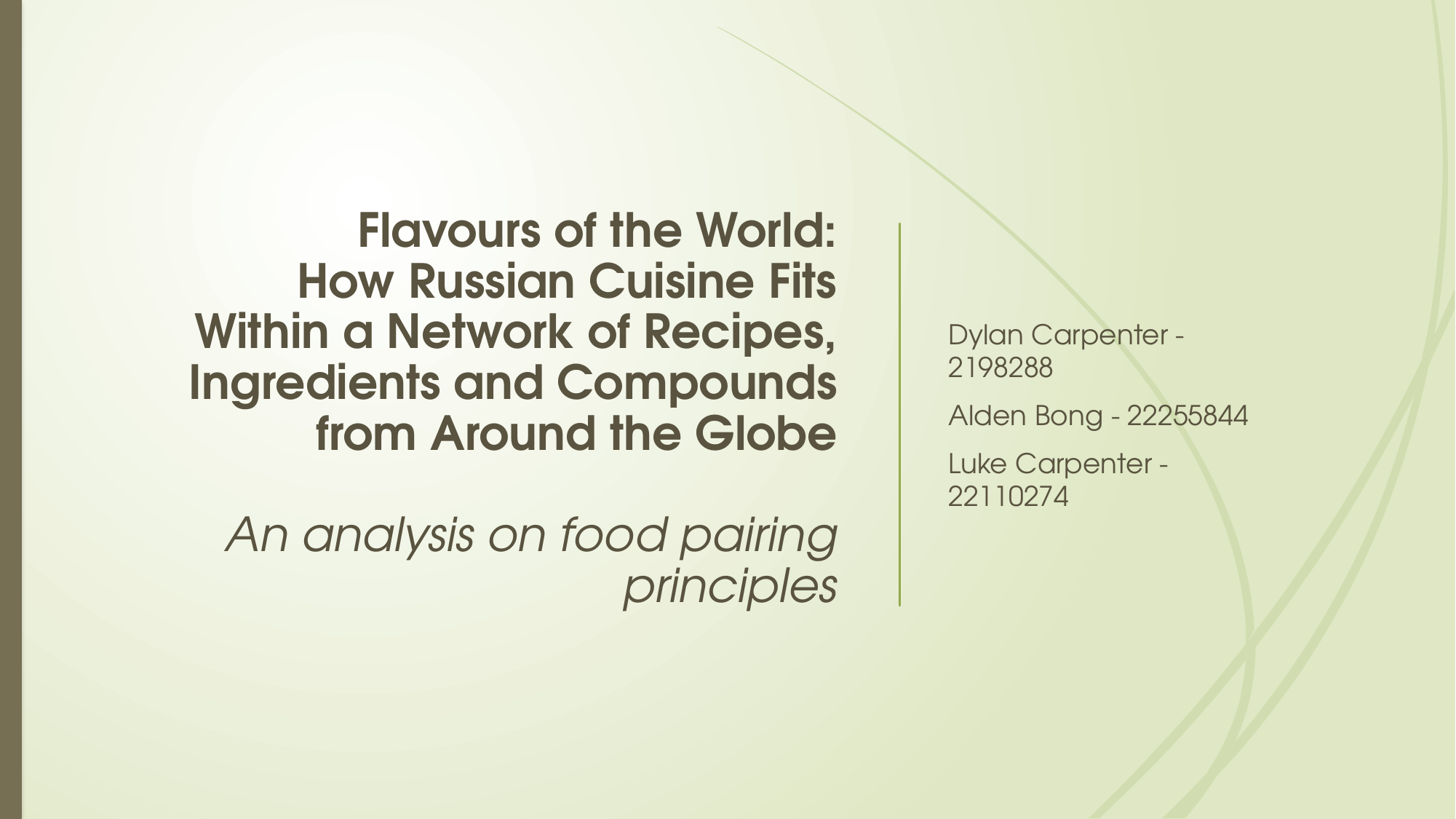

# Flavours of the World:
How Russian Cuisine Fits Within a Network of Recipes,
Ingredients and Compounds from Around the Globe
An analysis on food pairing principles
Dylan Carpenter - 2198288
Alden Bong - 22255844
Luke Carpenter - 22110274